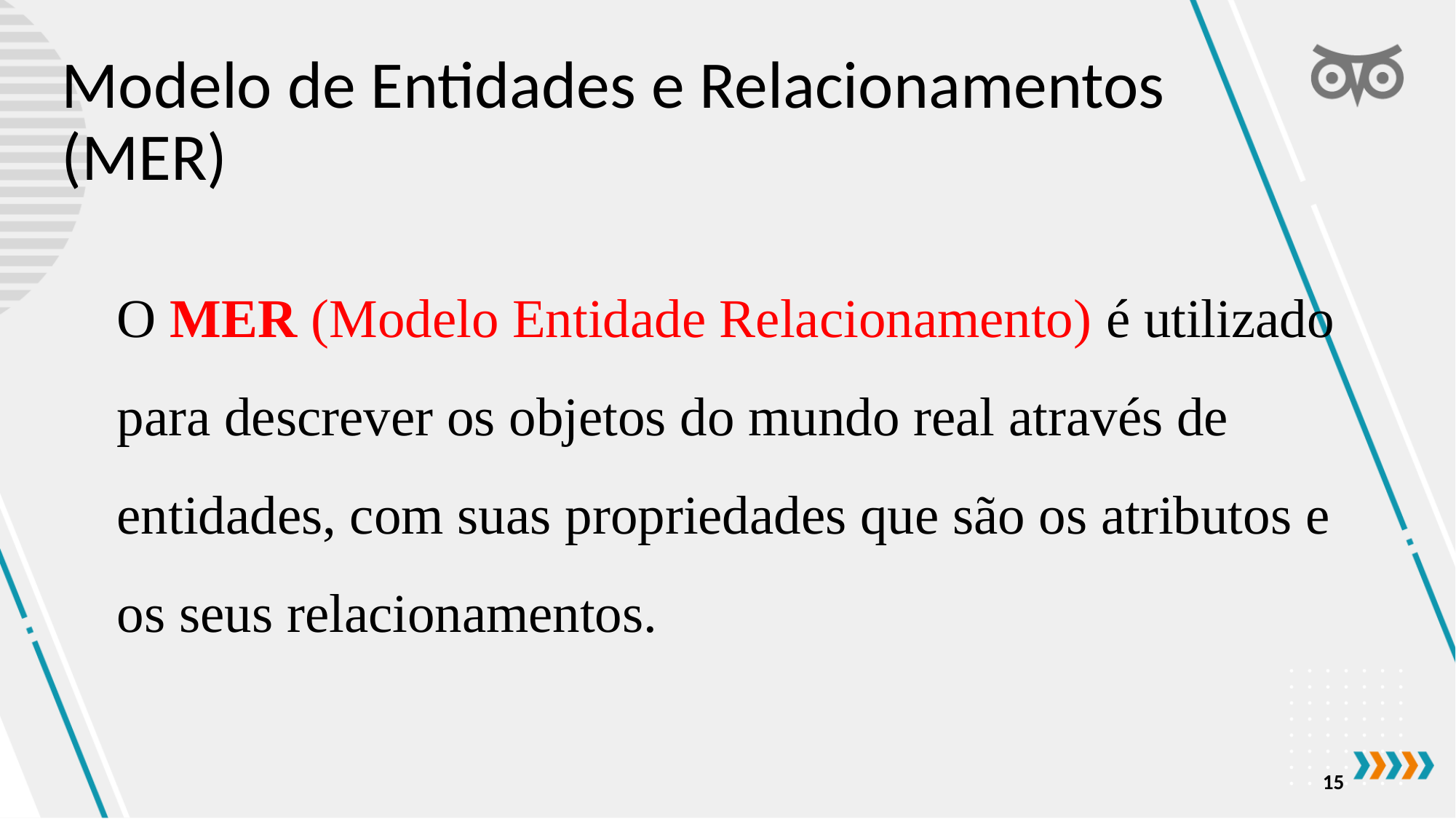

# Modelo de Entidades e Relacionamentos (MER)
O MER (Modelo Entidade Relacionamento) é utilizado para descrever os objetos do mundo real através de entidades, com suas propriedades que são os atributos e os seus relacionamentos.
15